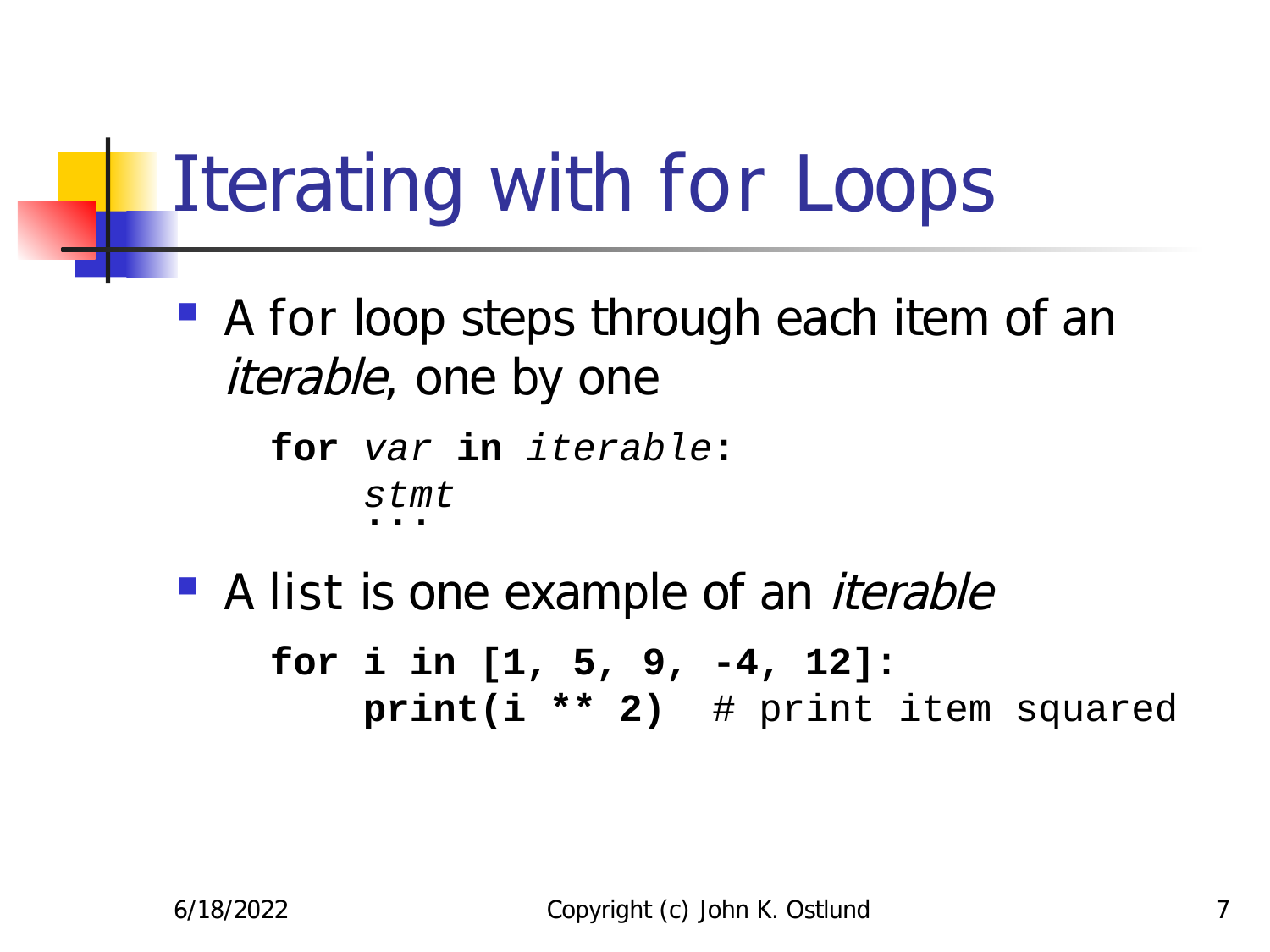

# Iterating with for Loops
A for loop steps through each item of an iterable, one by one

    for var in iterable:
        stmt
        ...

A list is one example of an iterable

    for i in [1, 5, 9, -4, 12]:
        print(i ** 2)  # print item squared

6/18/2022
Copyright (c) John K. Ostlund
7